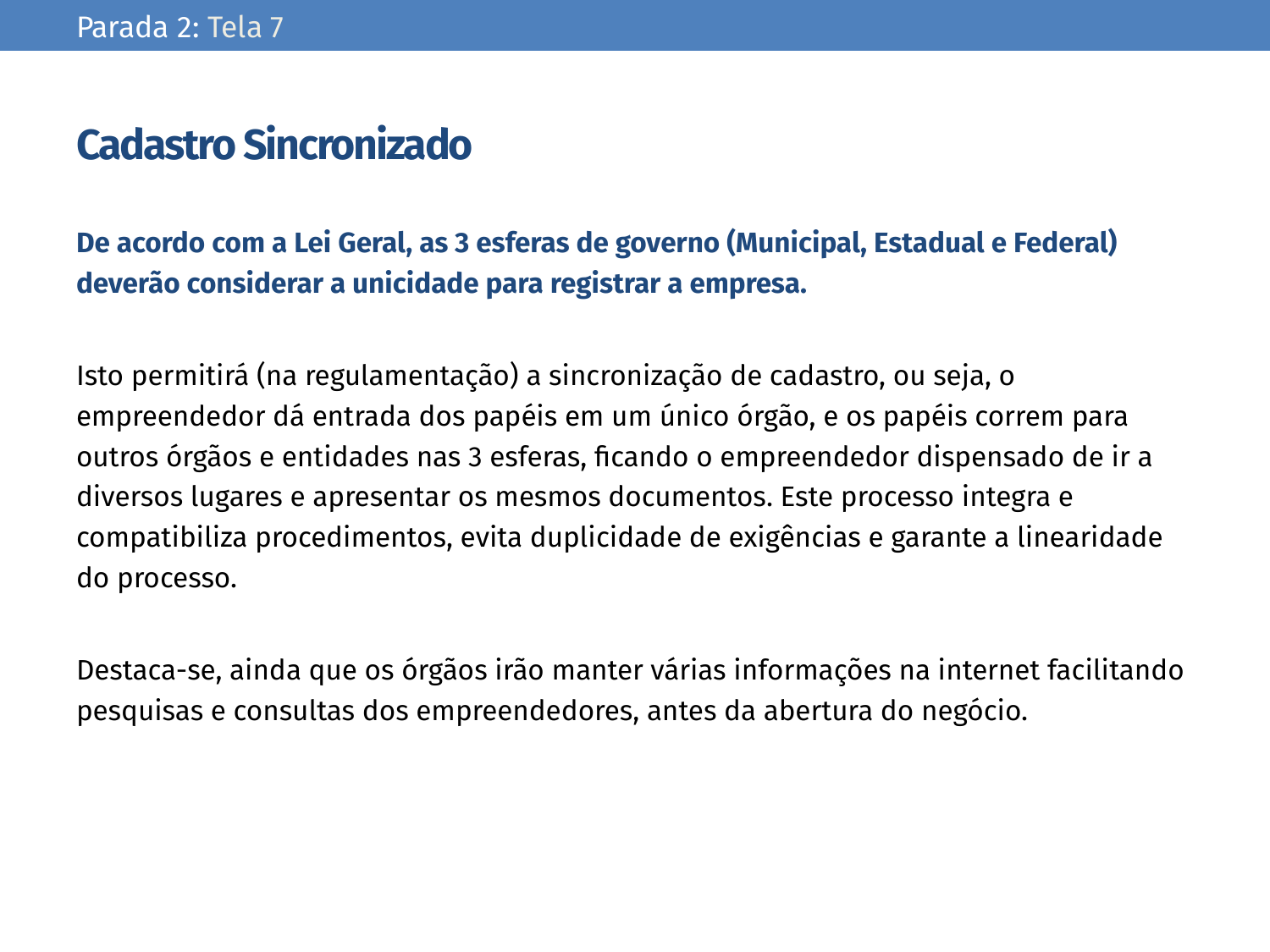

Parada 2: Tela 7
# Cadastro Sincronizado
De acordo com a Lei Geral, as 3 esferas de governo (Municipal, Estadual e Federal) deverão considerar a unicidade para registrar a empresa.

Isto permitirá (na regulamentação) a sincronização de cadastro, ou seja, o empreendedor dá entrada dos papéis em um único órgão, e os papéis correm para outros órgãos e entidades nas 3 esferas, ficando o empreendedor dispensado de ir a diversos lugares e apresentar os mesmos documentos. Este processo integra e compatibiliza procedimentos, evita duplicidade de exigências e garante a linearidade do processo.

Destaca-se, ainda que os órgãos irão manter várias informações na internet facilitando pesquisas e consultas dos empreendedores, antes da abertura do negócio.